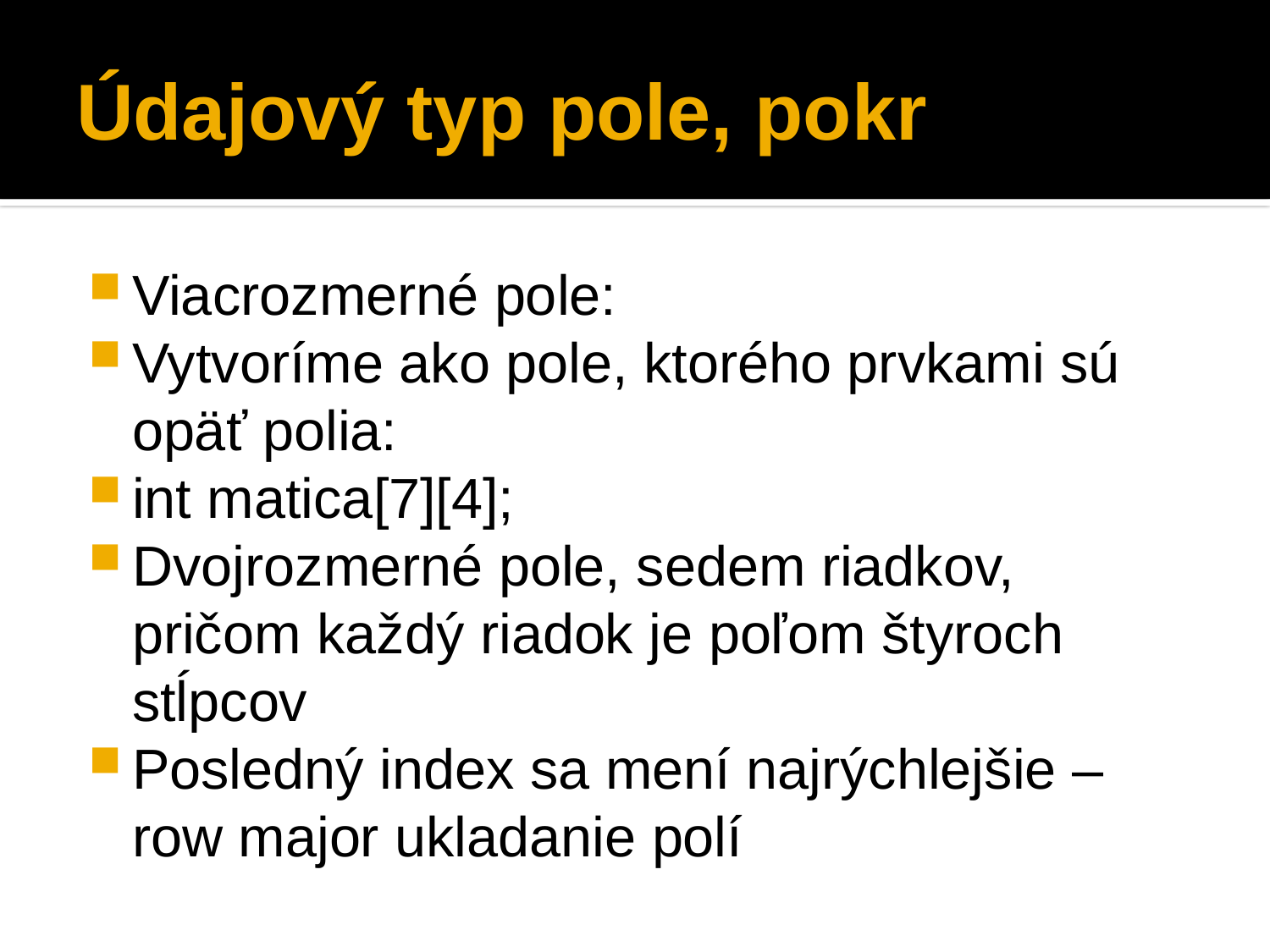

# Údajový typ pole, pokr
Viacrozmerné pole:
Vytvoríme ako pole, ktorého prvkami sú opäť polia:
int matica[7][4];
Dvojrozmerné pole, sedem riadkov, pričom každý riadok je poľom štyroch stĺpcov
Posledný index sa mení najrýchlejšie – row major ukladanie polí